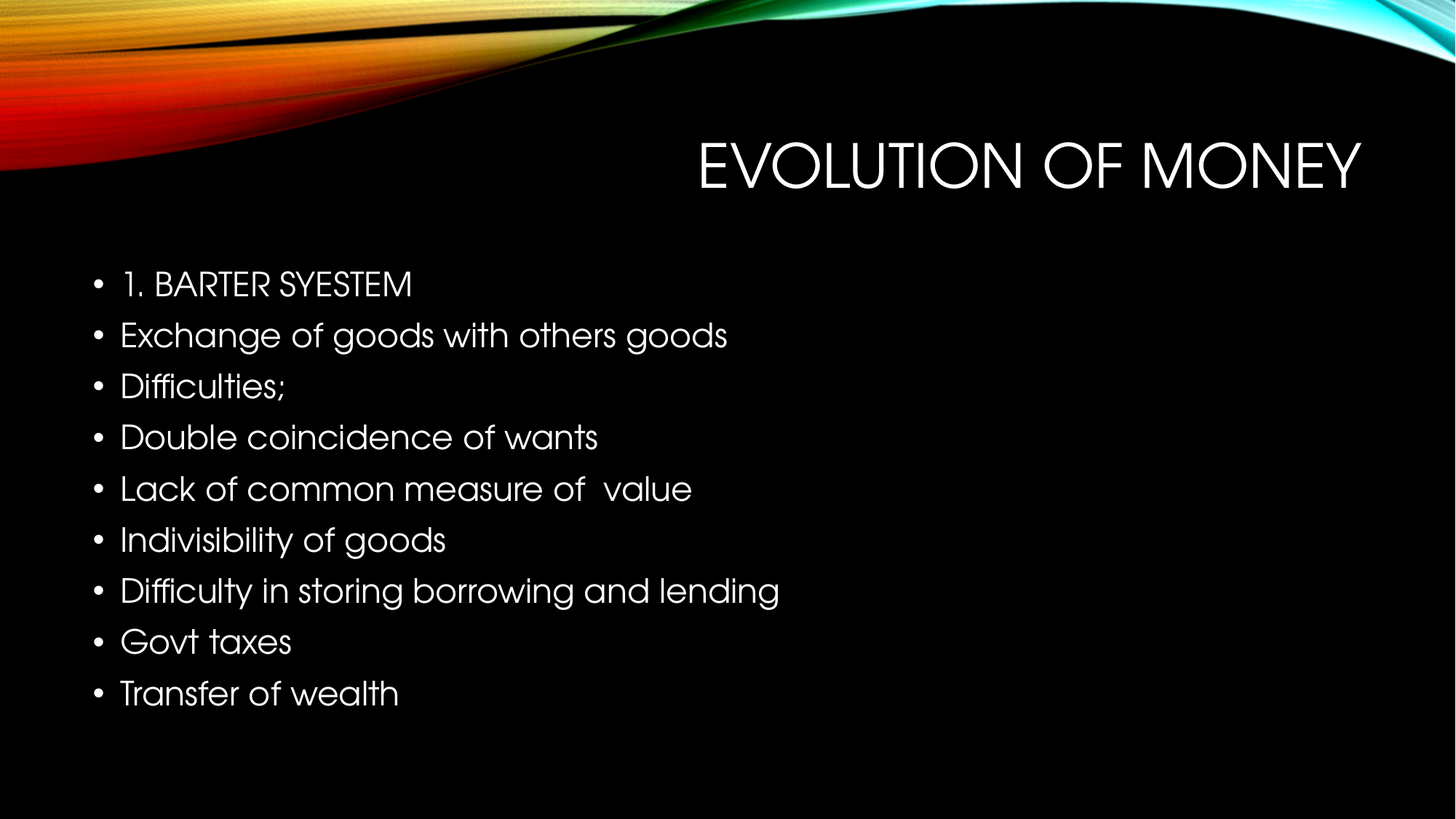

# Evolution of money
1. BARTER SYESTEM
Exchange of goods with others goods
Difficulties;
Double coincidence of wants
Lack of common measure of  value
Indivisibility of goods
Difficulty in storing borrowing and lending
Govt taxes
Transfer of wealth